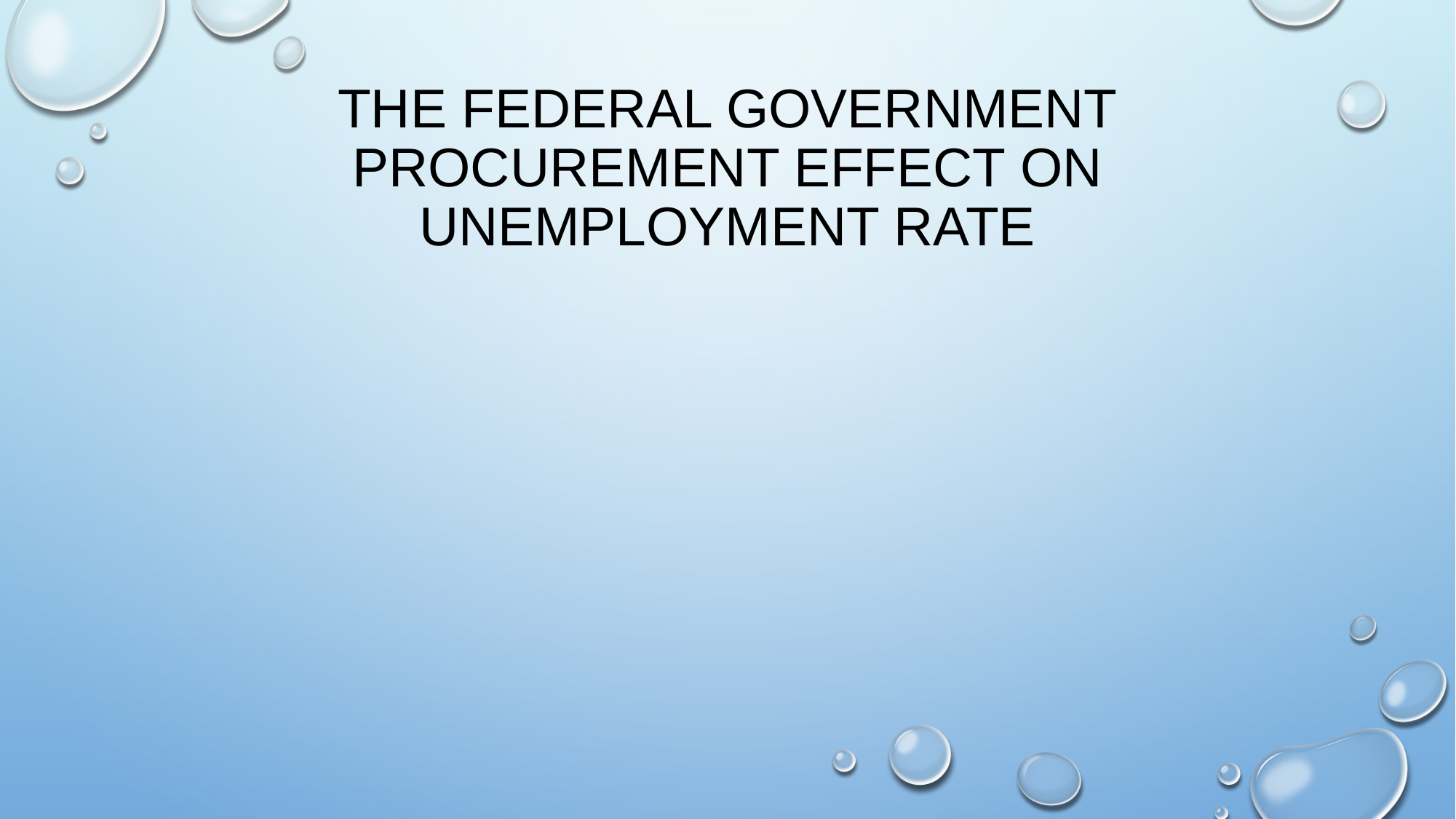

# The Federal Government procurement effect on unEmployment rate